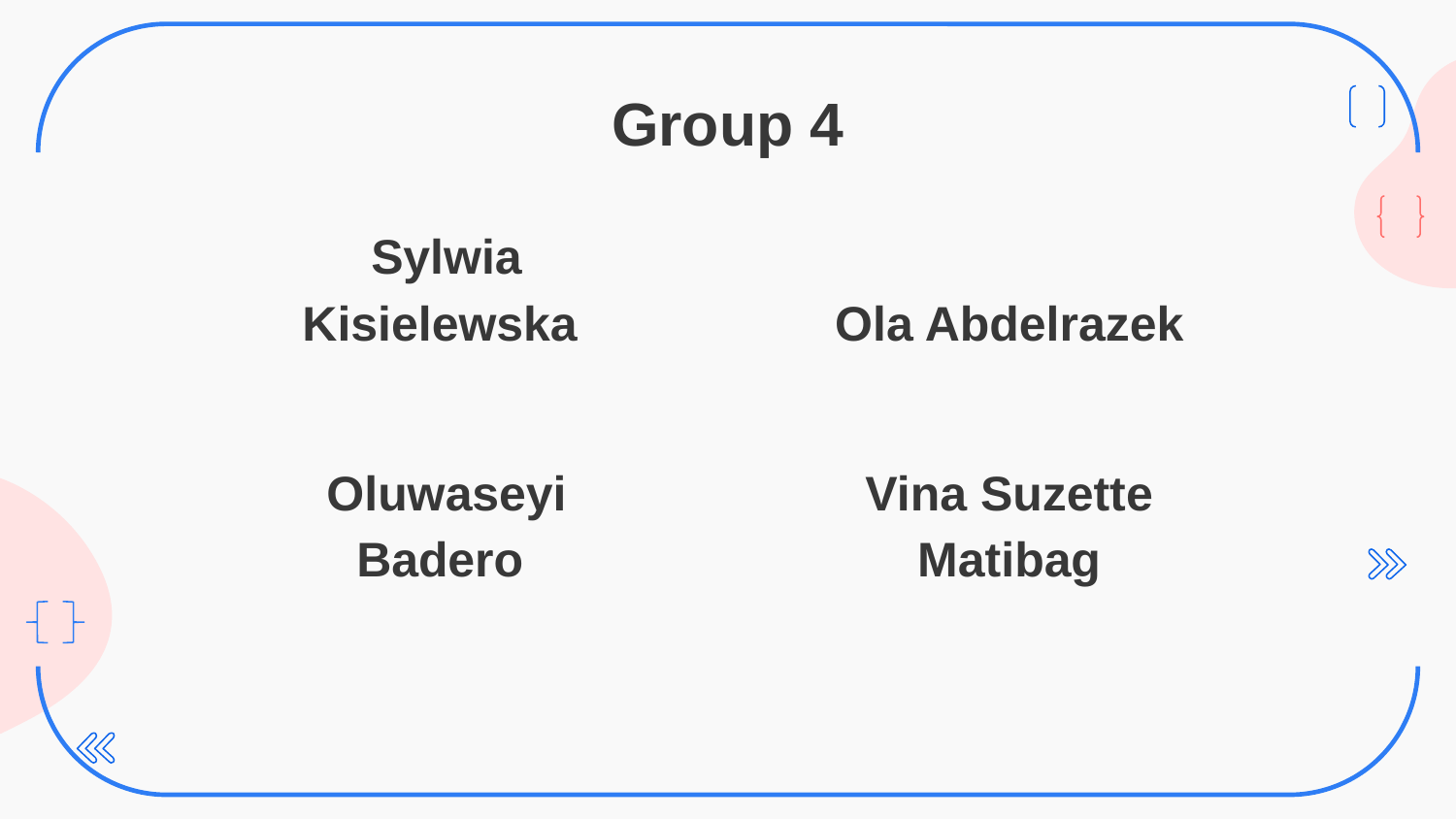

# Group 4
Sylwia Kisielewska
Ola Abdelrazek
Oluwaseyi Badero
Vina Suzette Matibag